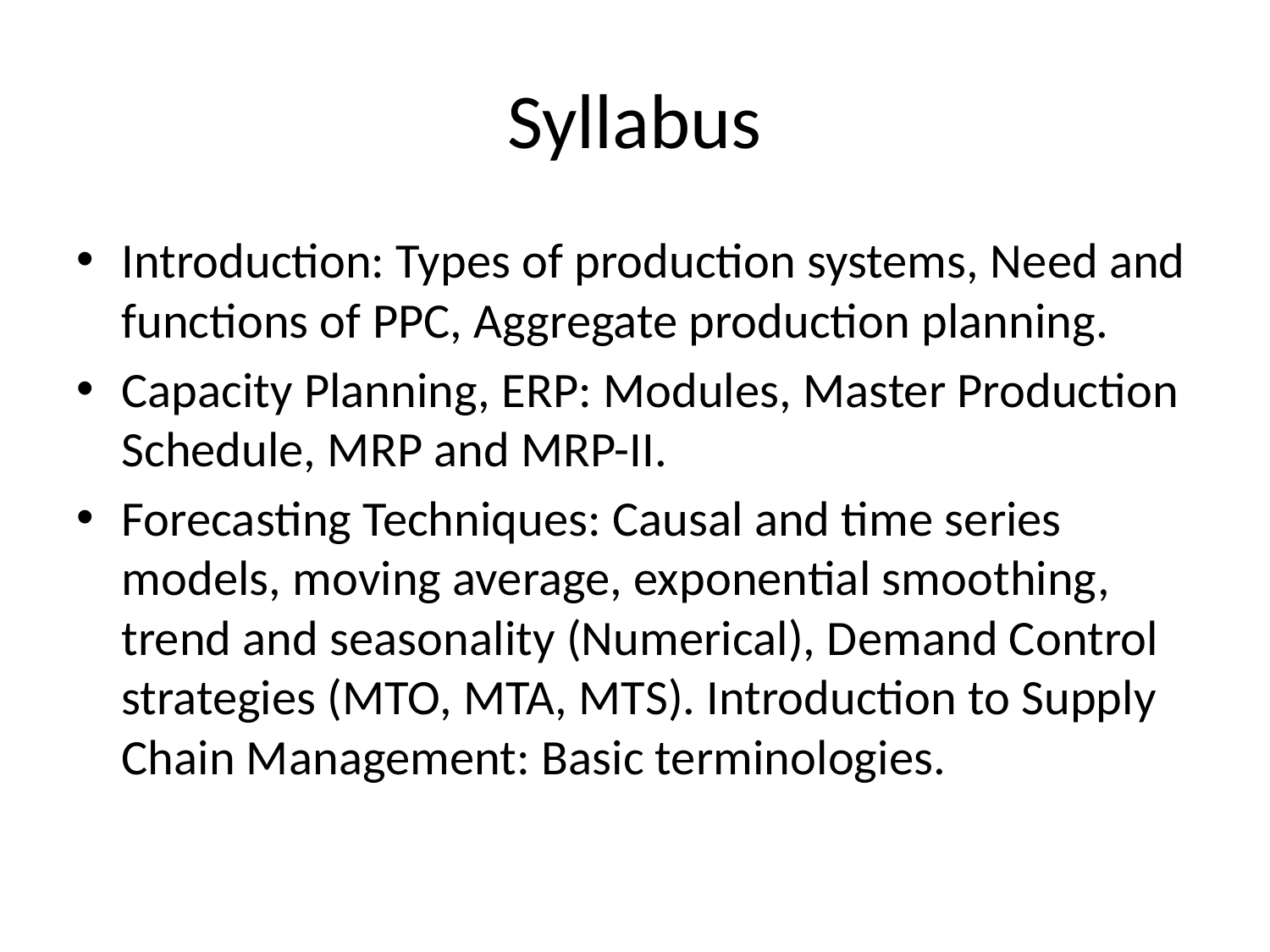

# Syllabus
Introduction: Types of production systems, Need and functions of PPC, Aggregate production planning.
Capacity Planning, ERP: Modules, Master Production Schedule, MRP and MRP-II.
Forecasting Techniques: Causal and time series models, moving average, exponential smoothing, trend and seasonality (Numerical), Demand Control strategies (MTO, MTA, MTS). Introduction to Supply Chain Management: Basic terminologies.